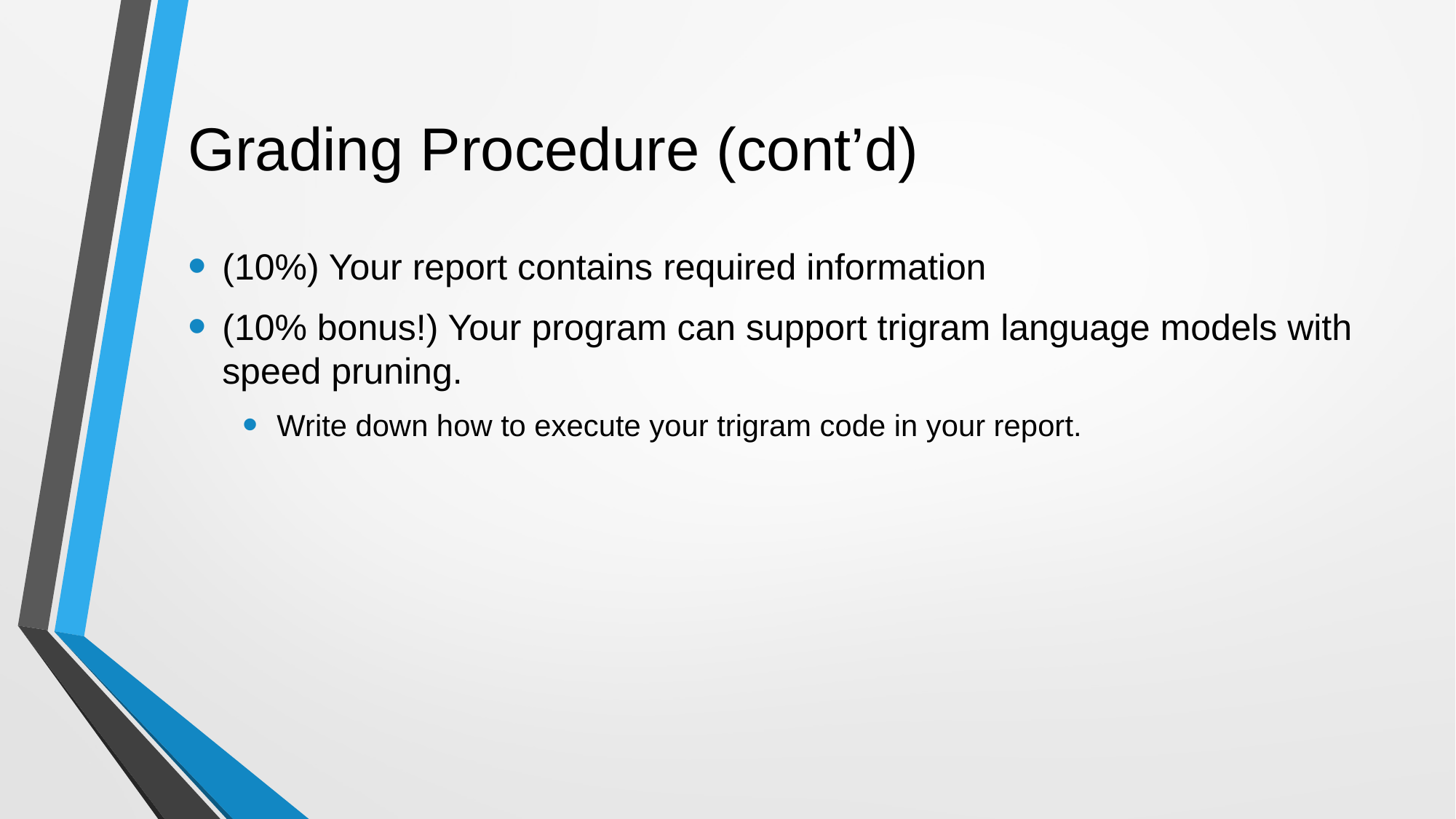

# Grading Procedure (cont’d)
(10%) Your report contains required information
(10% bonus!) Your program can support trigram language models with speed pruning.
Write down how to execute your trigram code in your report.